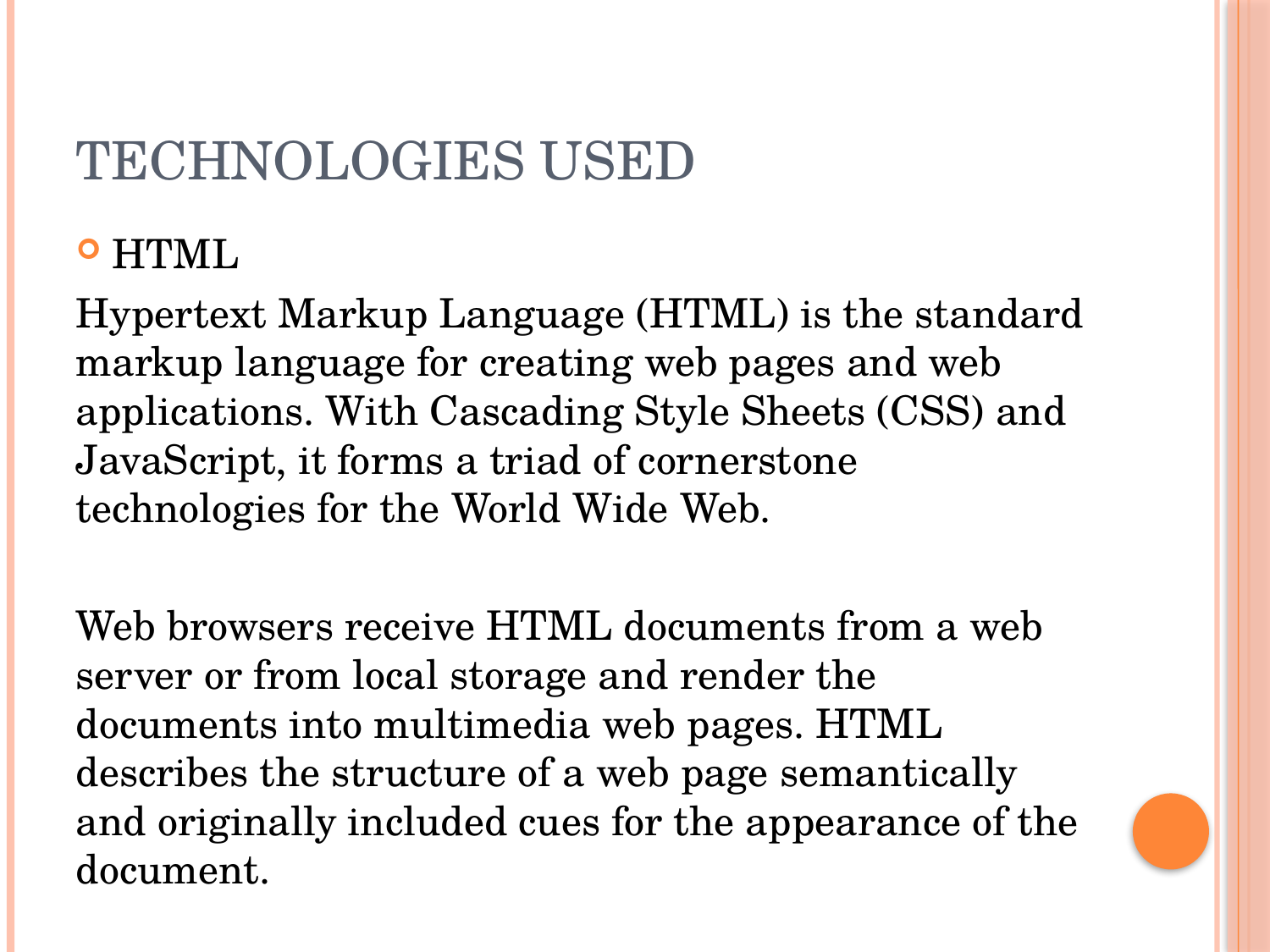

# Technologies Used
HTML
Hypertext Markup Language (HTML) is the standard markup language for creating web pages and web applications. With Cascading Style Sheets (CSS) and JavaScript, it forms a triad of cornerstone technologies for the World Wide Web.

Web browsers receive HTML documents from a web server or from local storage and render the documents into multimedia web pages. HTML describes the structure of a web page semantically and originally included cues for the appearance of the document.